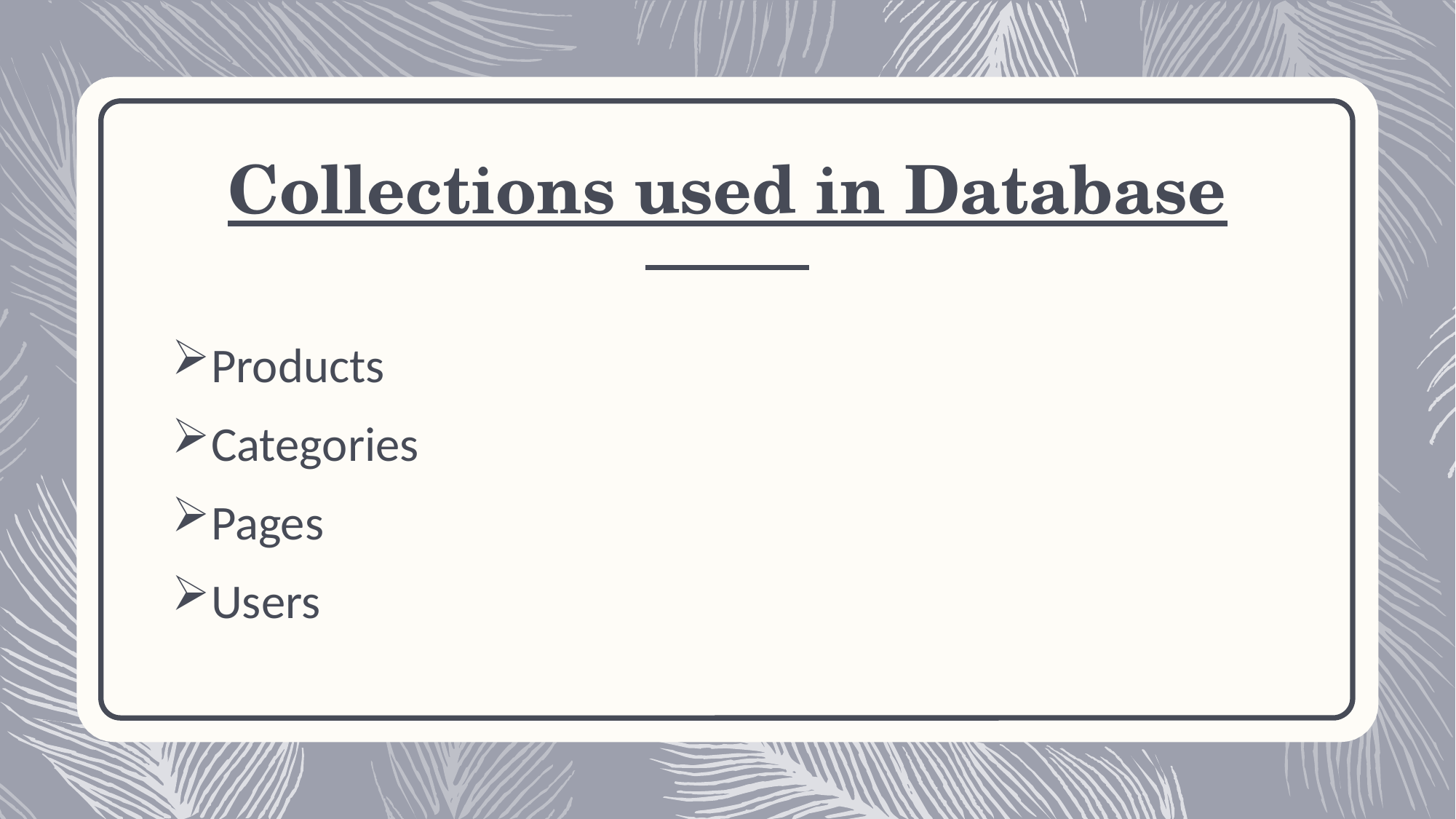

# Collections used in Database
Products
Categories
Pages
Users